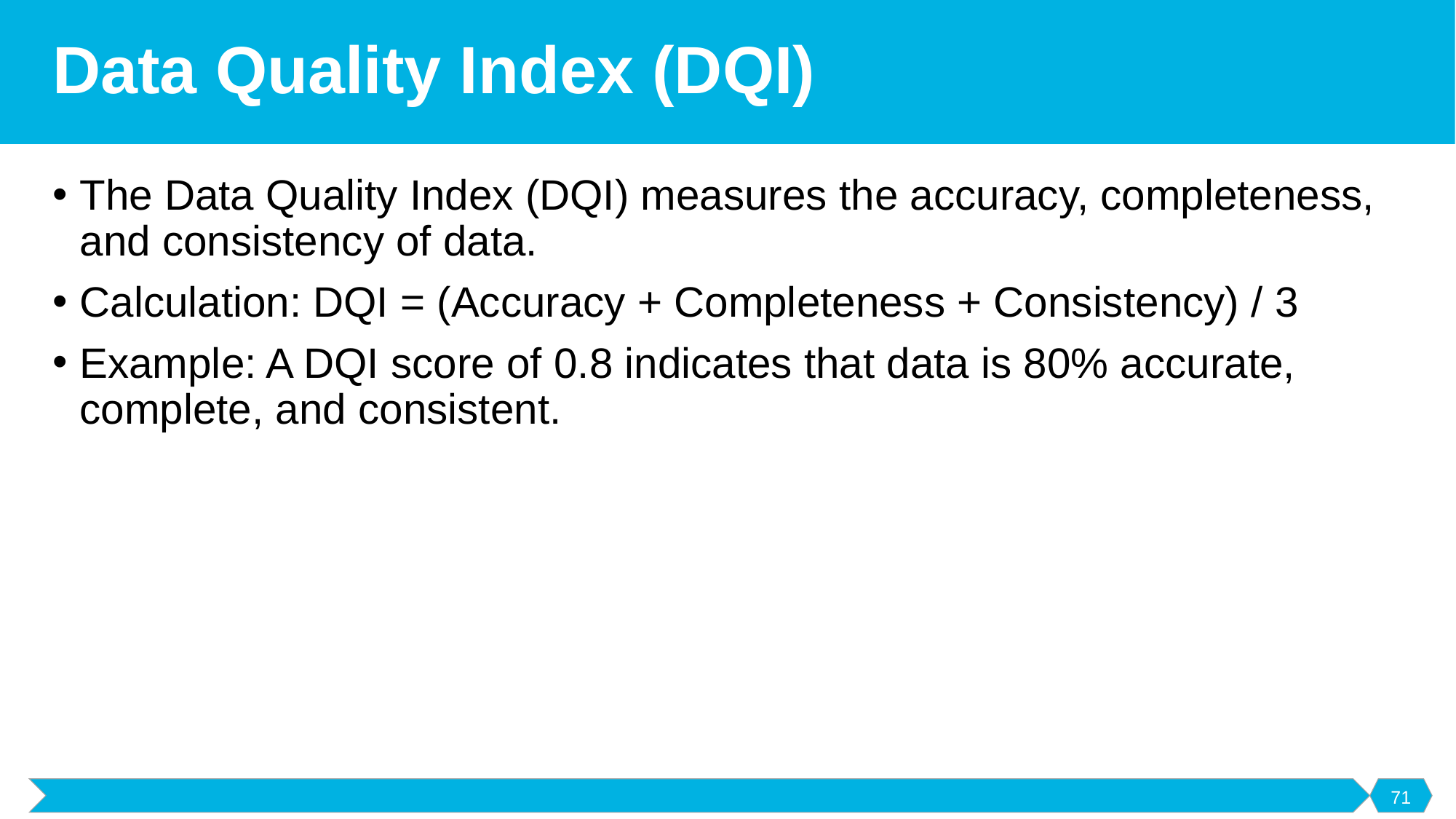

# Data Quality Index (DQI)
The Data Quality Index (DQI) measures the accuracy, completeness, and consistency of data.
Calculation: DQI = (Accuracy + Completeness + Consistency) / 3
Example: A DQI score of 0.8 indicates that data is 80% accurate, complete, and consistent.

71